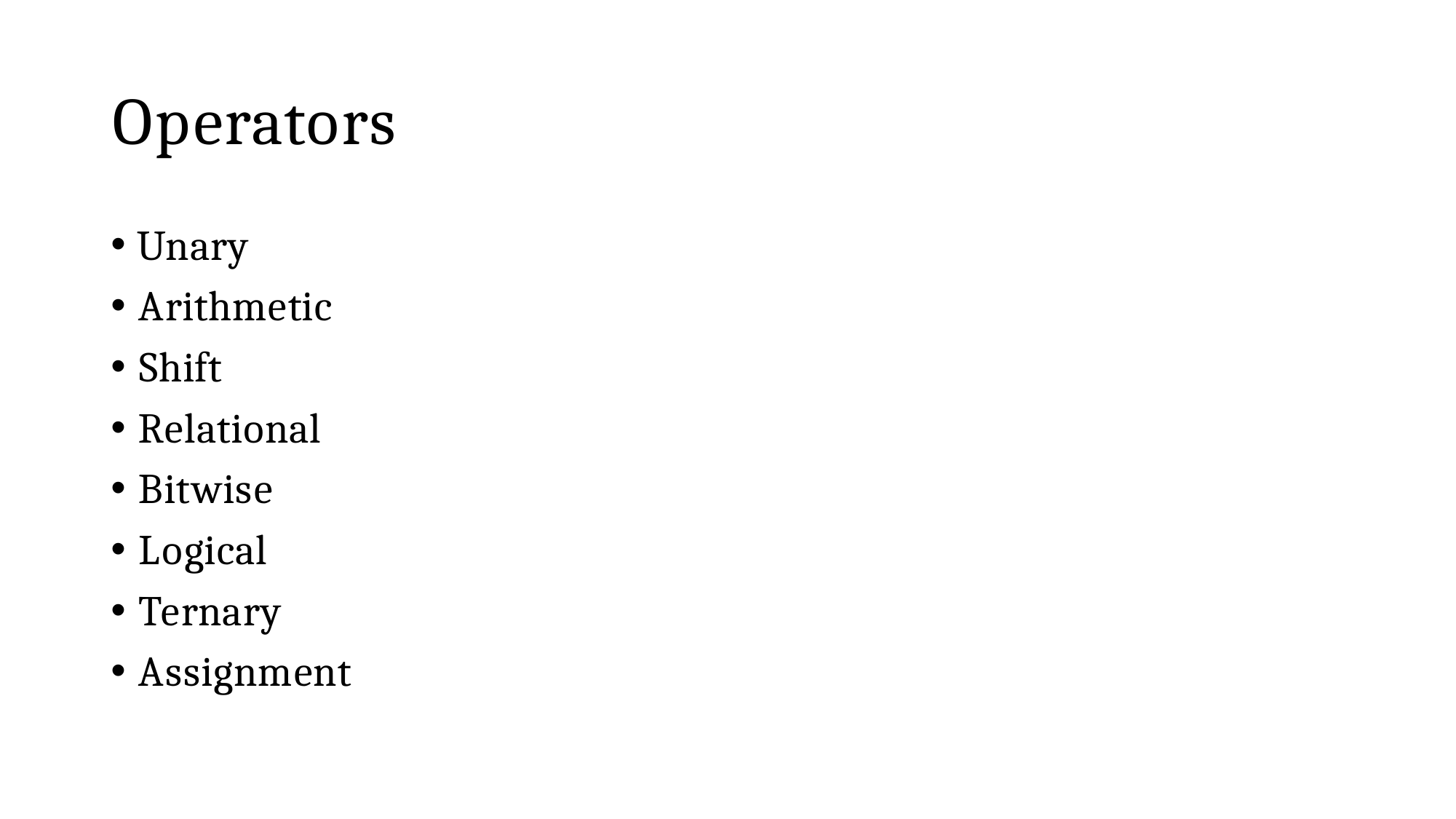

# Operators
Unary
Arithmetic
Shift
Relational
Bitwise
Logical
Ternary
Assignment